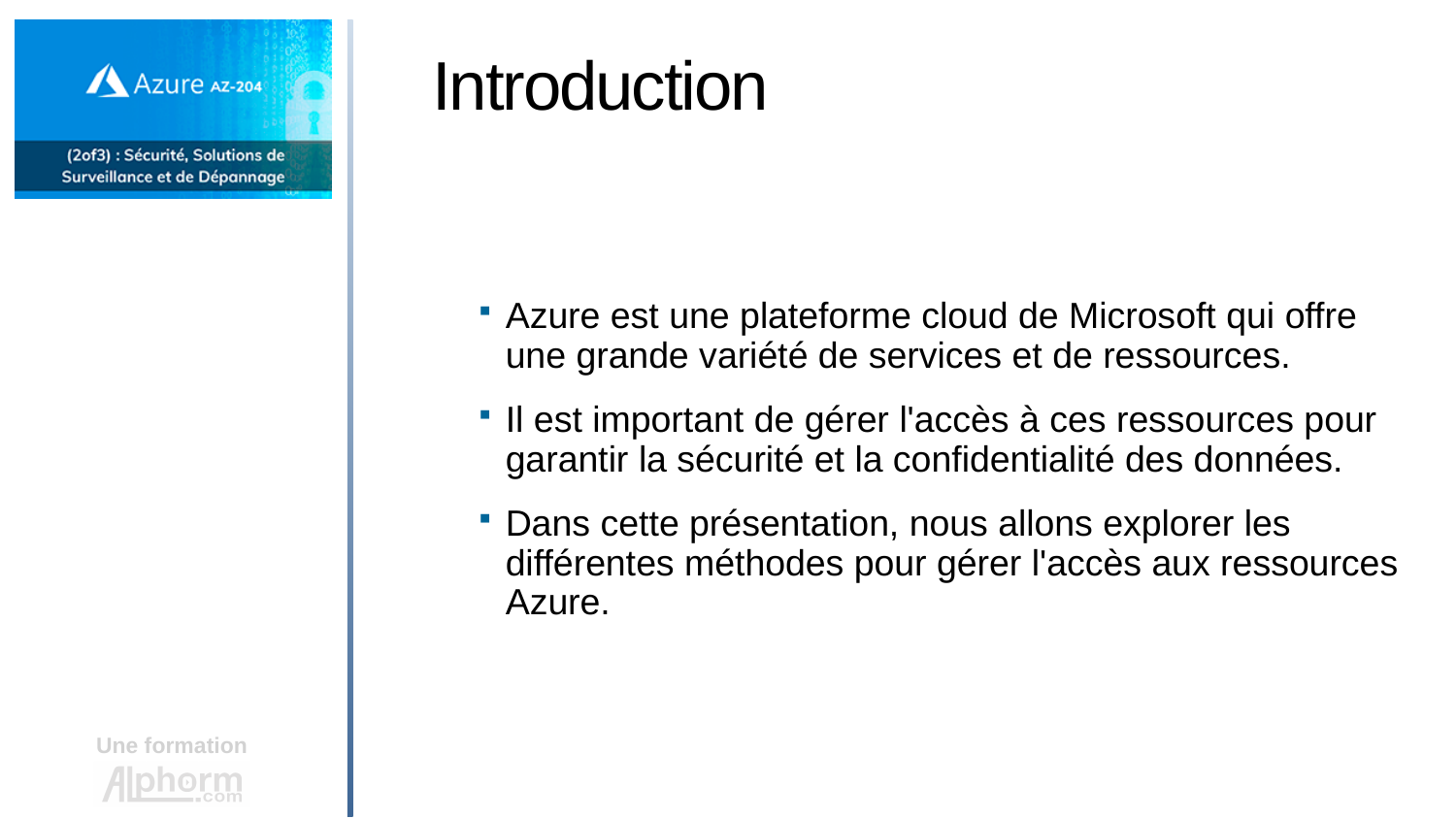

# Introduction

Azure est une plateforme cloud de Microsoft qui offre une grande variété de services et de ressources.
Il est important de gérer l'accès à ces ressources pour garantir la sécurité et la confidentialité des données.
Dans cette présentation, nous allons explorer les différentes méthodes pour gérer l'accès aux ressources Azure.